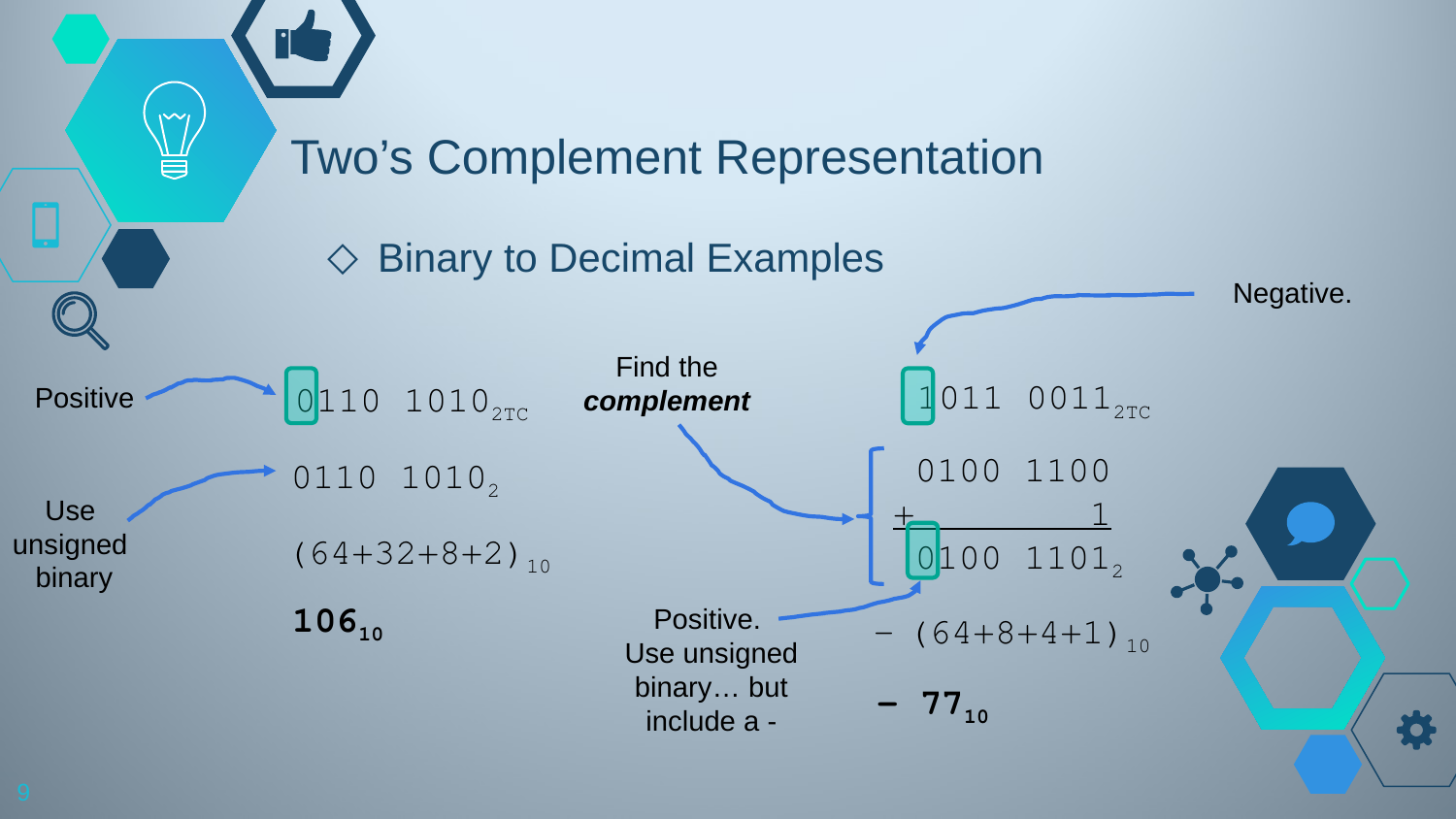

# Two’s Complement Representation
Binary to Decimal Examples

Negative.

Find the
complement

   0100 1100
  +        1
   0100 11012

Positive

1011 00112TC
0110 10102TC
  0110 10102

Use
unsigned
binary
   (64+32+8+2)10

Positive.
Use unsigned binary… but include a -
10610
- (64+8+4+1)10
- 7710
9